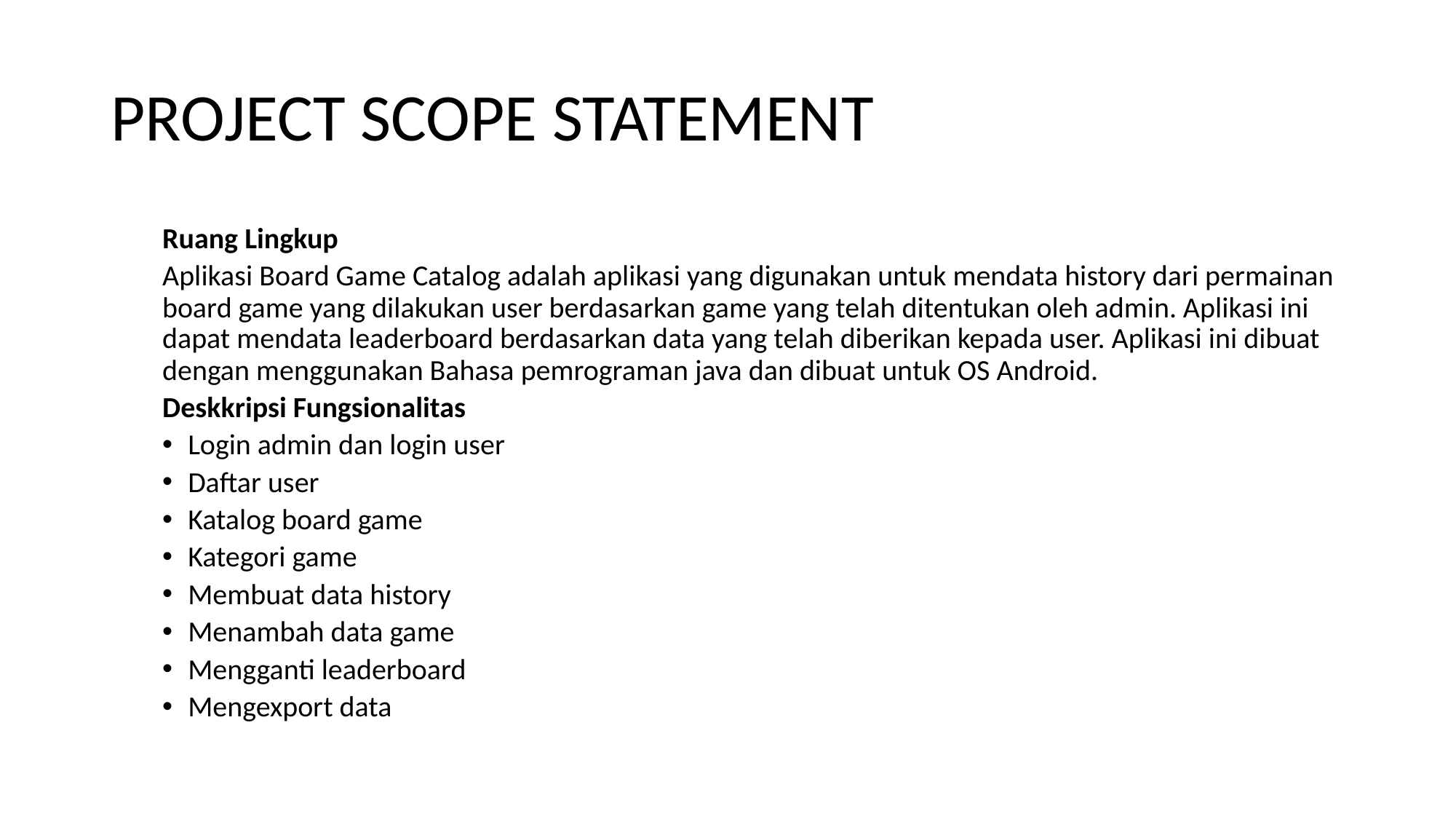

# PROJECT SCOPE STATEMENT
Ruang Lingkup
Aplikasi Board Game Catalog adalah aplikasi yang digunakan untuk mendata history dari permainan board game yang dilakukan user berdasarkan game yang telah ditentukan oleh admin. Aplikasi ini dapat mendata leaderboard berdasarkan data yang telah diberikan kepada user. Aplikasi ini dibuat dengan menggunakan Bahasa pemrograman java dan dibuat untuk OS Android.
Deskkripsi Fungsionalitas
Login admin dan login user
Daftar user
Katalog board game
Kategori game
Membuat data history
Menambah data game
Mengganti leaderboard
Mengexport data